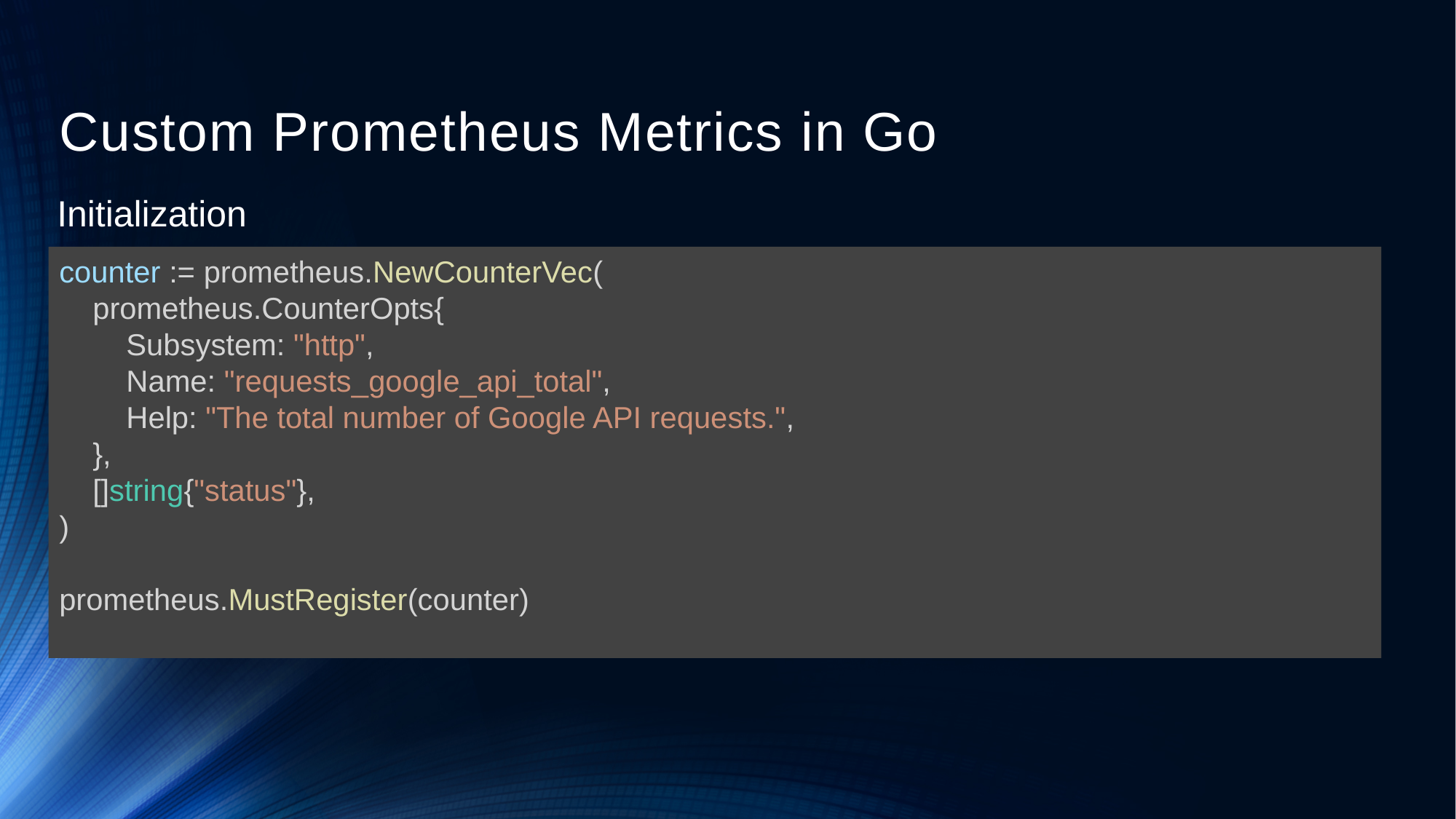

# Custom Prometheus Metrics in Go
Initialization
counter := prometheus.NewCounterVec(
    prometheus.CounterOpts{
        Subsystem: "http",
        Name: "requests_google_api_total",
        Help: "The total number of Google API requests.",
    },
    []string{"status"},
)
prometheus.MustRegister(counter)